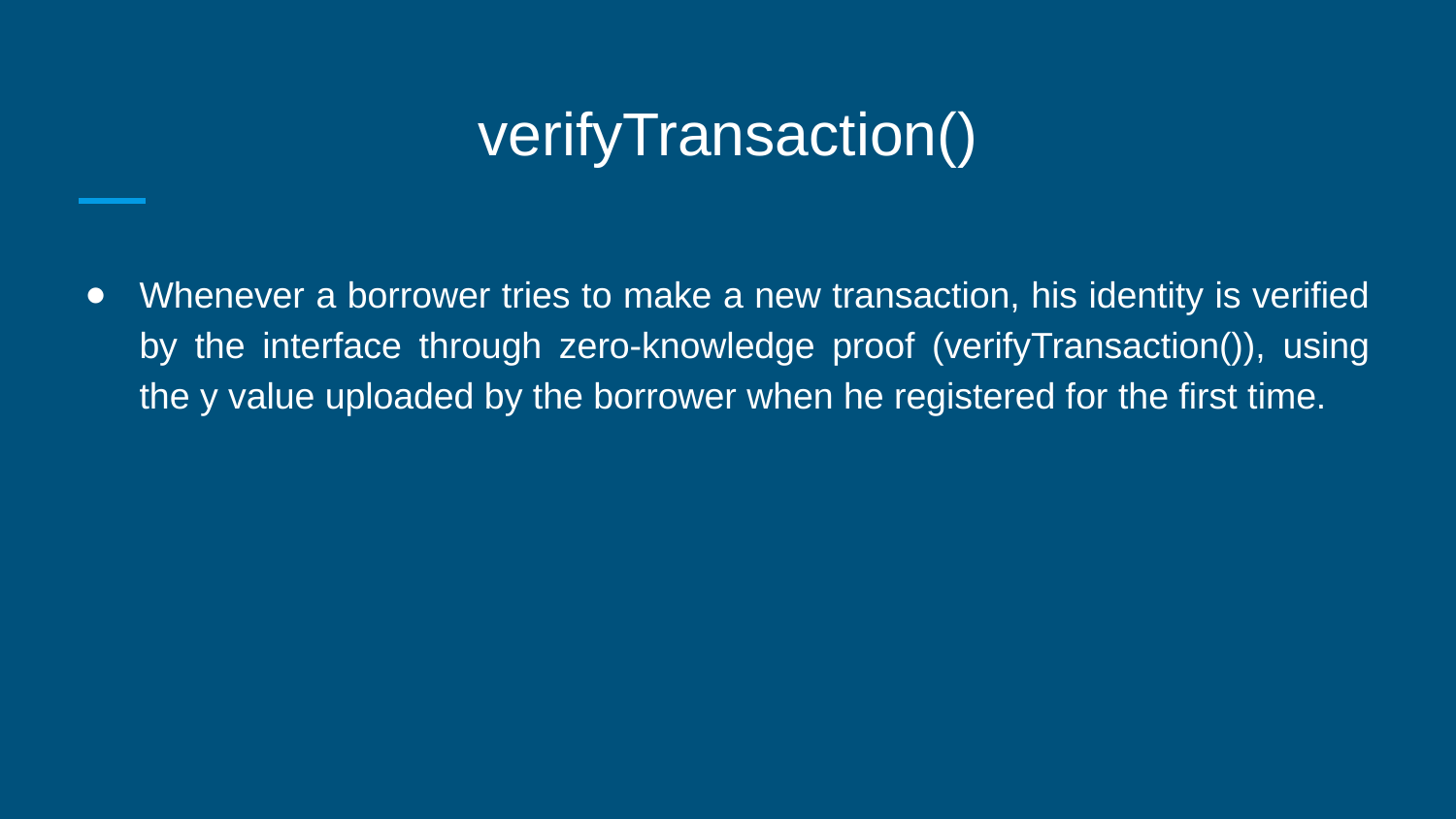

# verifyTransaction()
Whenever a borrower tries to make a new transaction, his identity is verified by the interface through zero-knowledge proof (verifyTransaction()), using the y value uploaded by the borrower when he registered for the first time.